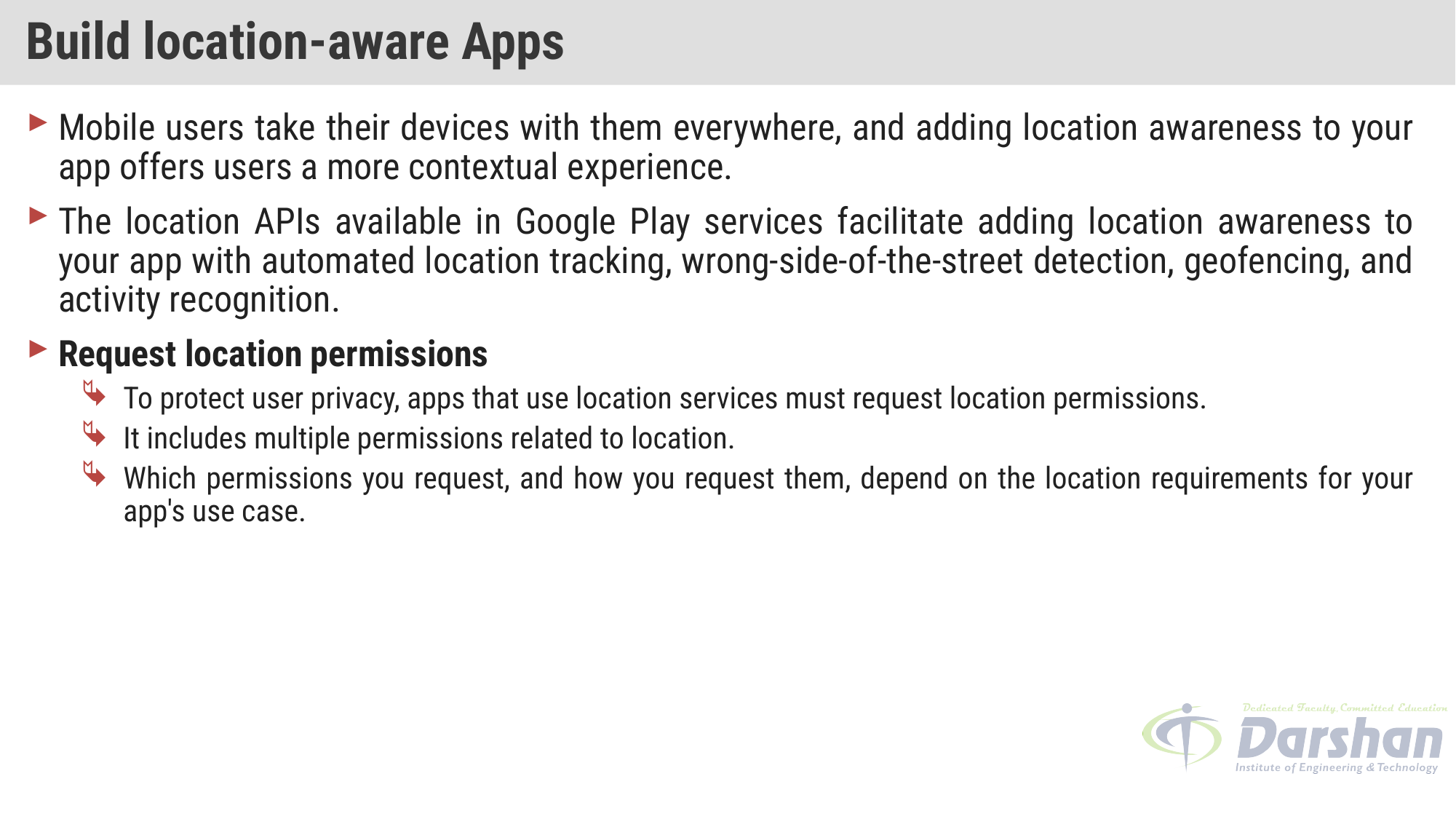

# Build location-aware Apps
Mobile users take their devices with them everywhere, and adding location awareness to your app offers users a more contextual experience.
The location APIs available in Google Play services facilitate adding location awareness to your app with automated location tracking, wrong-side-of-the-street detection, geofencing, and activity recognition.
Request location permissions
To protect user privacy, apps that use location services must request location permissions.
It includes multiple permissions related to location.
Which permissions you request, and how you request them, depend on the location requirements for your app's use case.